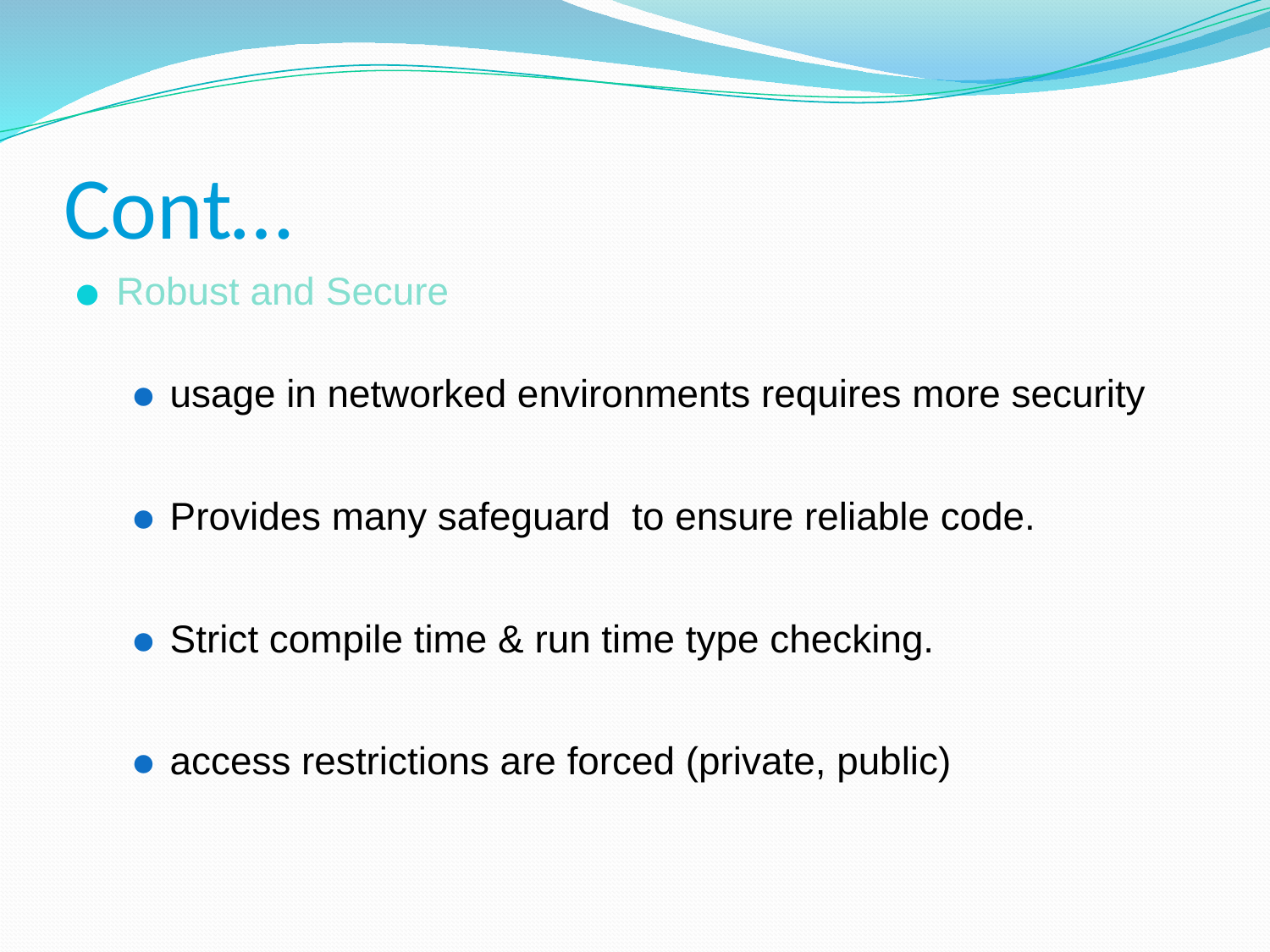

# Cont…
Robust and Secure

usage in networked environments requires more security

Provides many safeguard  to ensure reliable code.

Strict compile time & run time type checking.

access restrictions are forced (private, public)